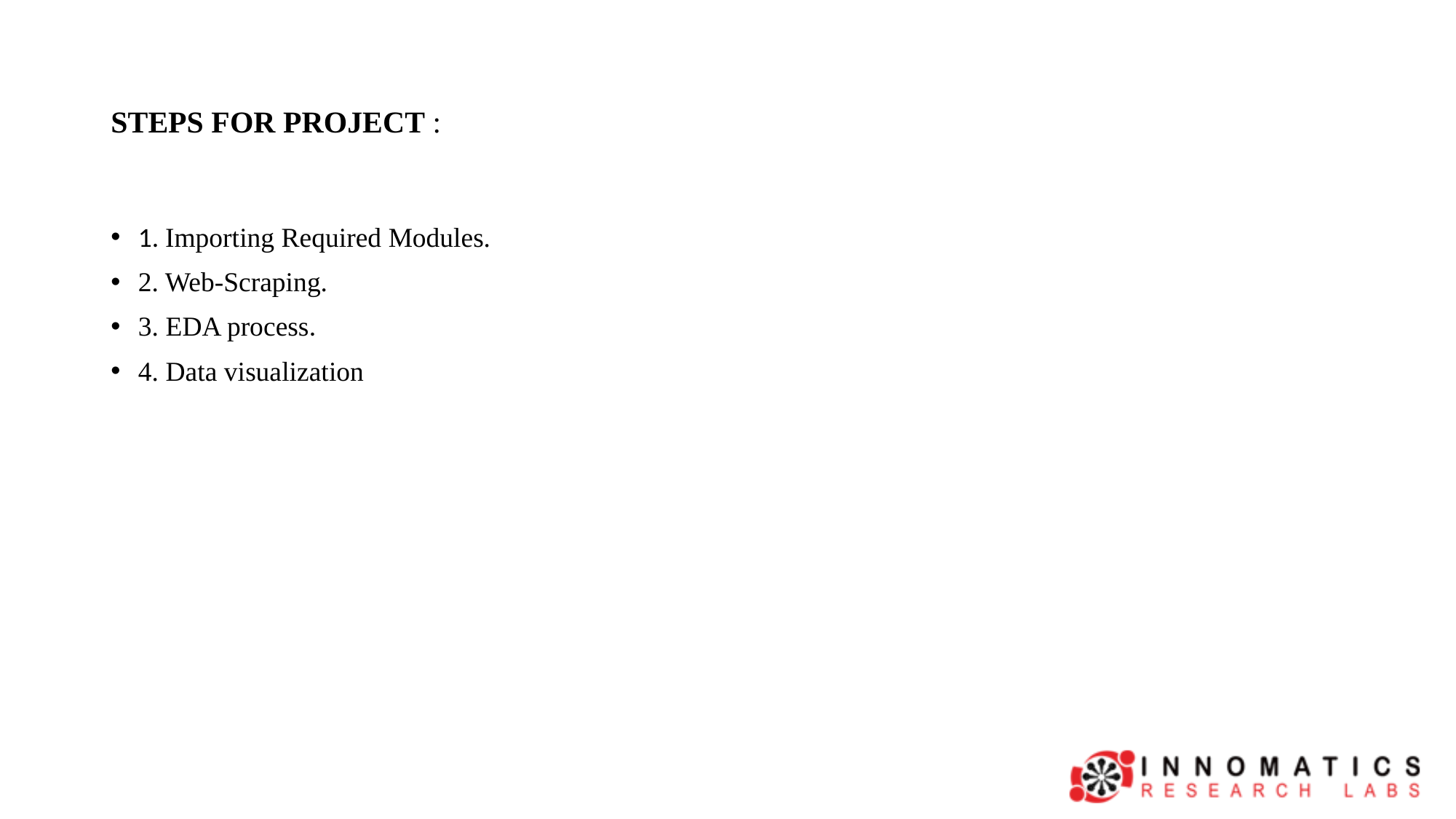

# STEPS FOR PROJECT :
1. Importing Required Modules.
2. Web-Scraping.
3. EDA process.
4. Data visualization